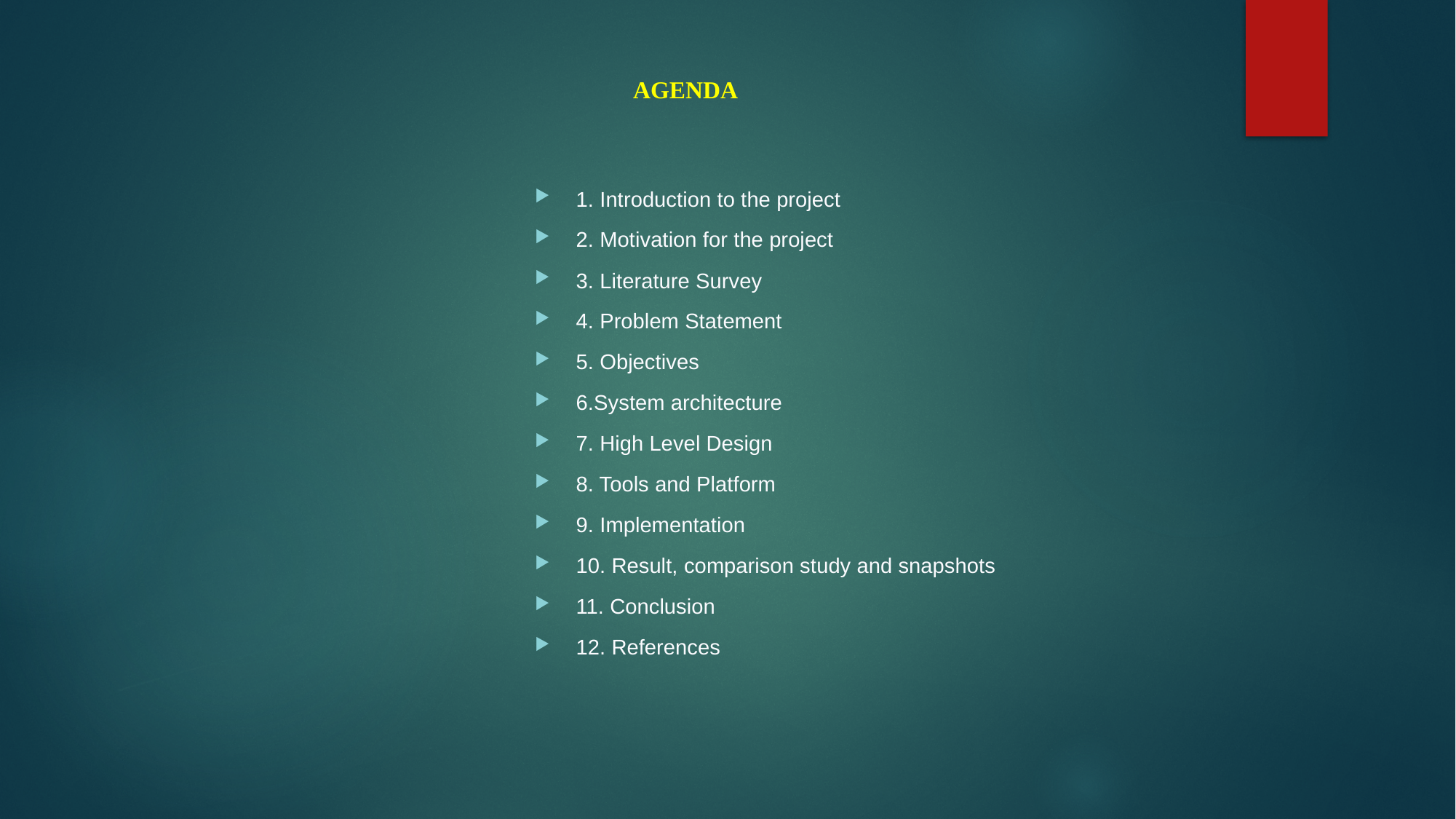

# AGENDA
1. Introduction to the project
2. Motivation for the project
3. Literature Survey
4. Problem Statement
5. Objectives
6.System architecture
7. High Level Design
8. Tools and Platform
9. Implementation
10. Result, comparison study and snapshots
11. Conclusion
12. References